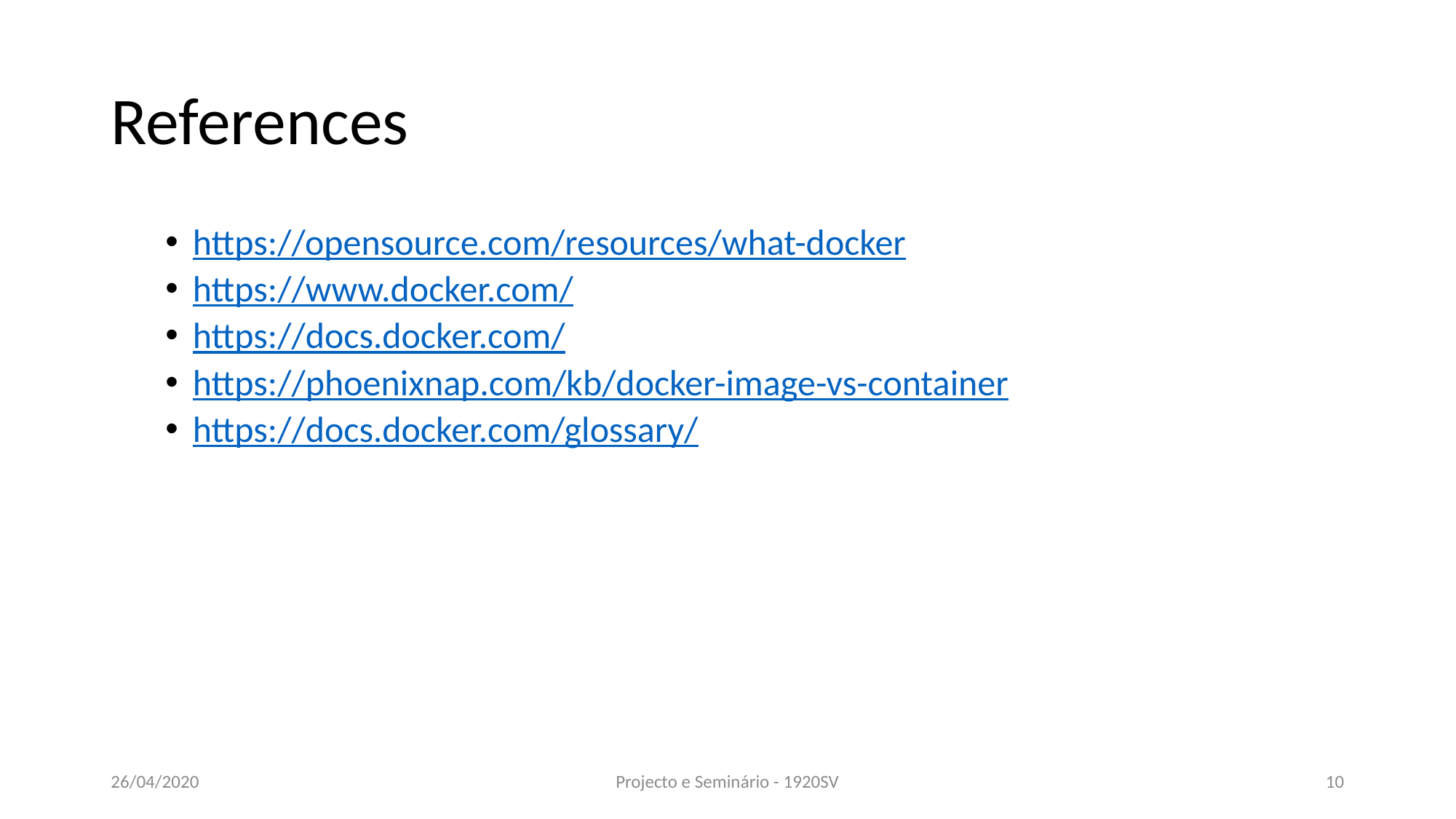

# References
https://opensource.com/resources/what-docker
https://www.docker.com/
https://docs.docker.com/
https://phoenixnap.com/kb/docker-image-vs-container
https://docs.docker.com/glossary/

26/04/2020
Projecto e Seminário - 1920SV
10